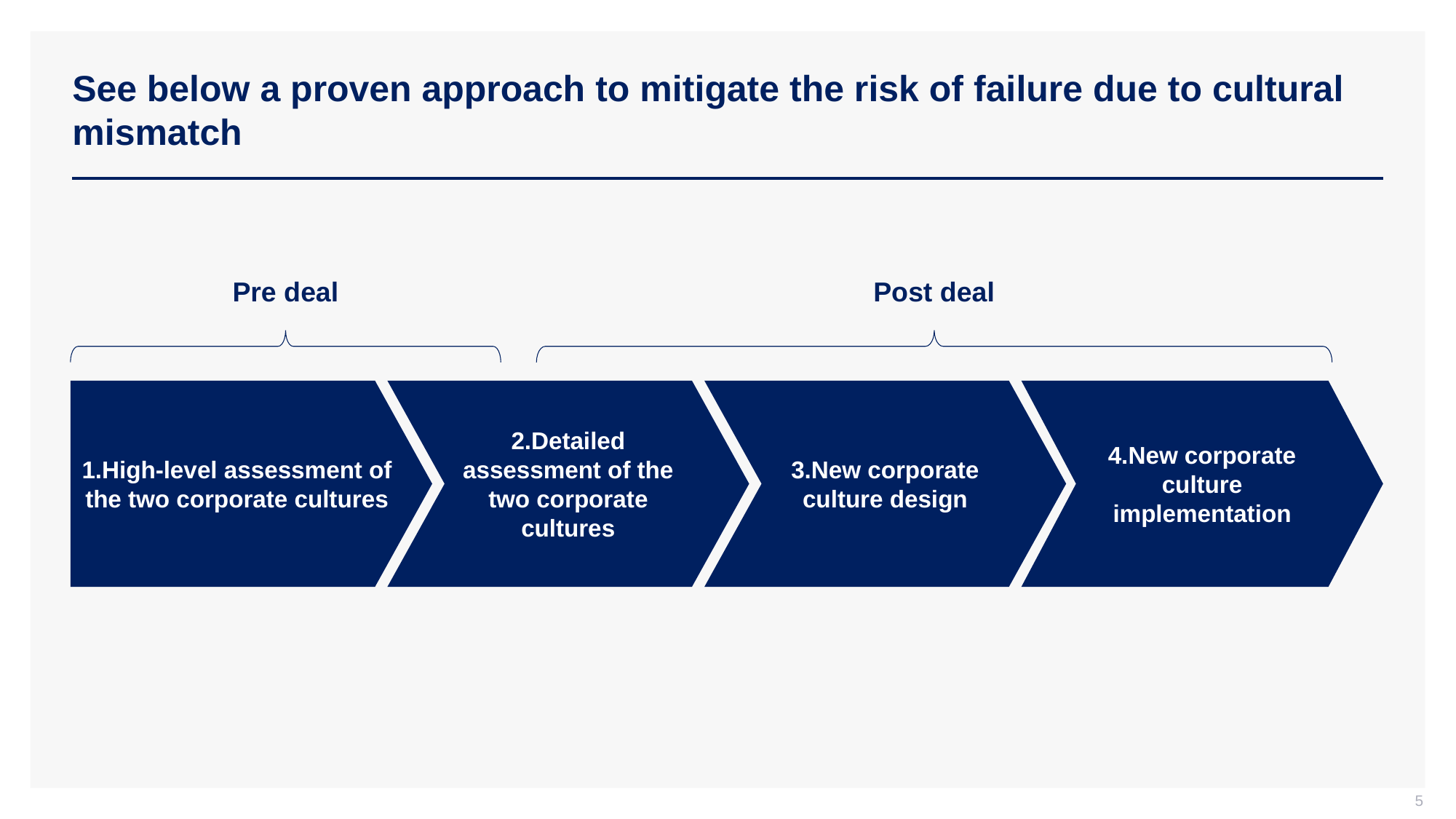

# See below a proven approach to mitigate the risk of failure due to cultural mismatch

Pre deal
Post deal
1.High-level assessment of the two corporate cultures
2.Detailed assessment of the two corporate cultures
3.New corporate culture design
4.New corporate culture implementation
5